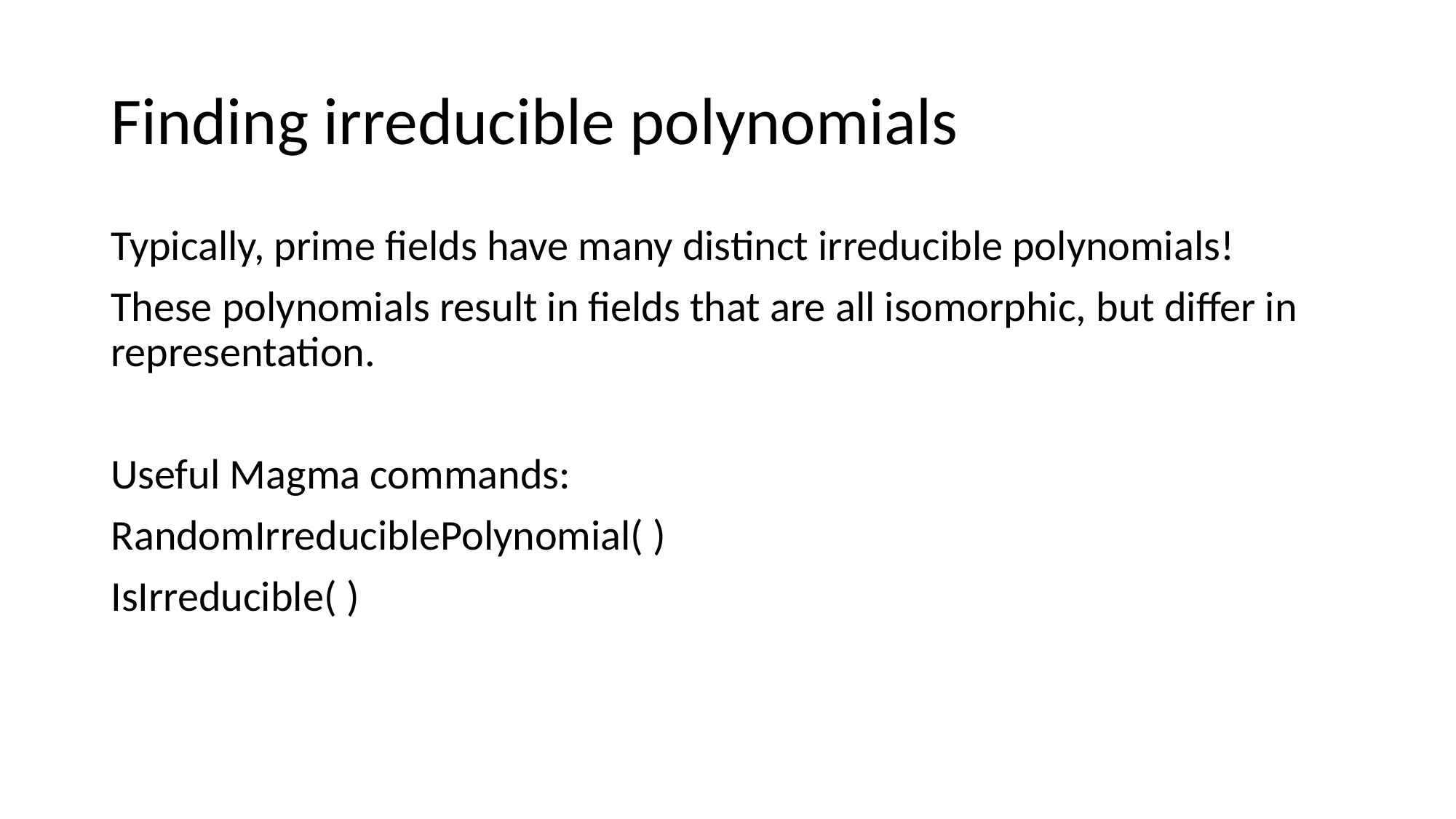

# Finding irreducible polynomials
Typically, prime fields have many distinct irreducible polynomials!
These polynomials result in fields that are all isomorphic, but differ in representation.

Useful Magma commands:
RandomIrreduciblePolynomial( )
IsIrreducible( )